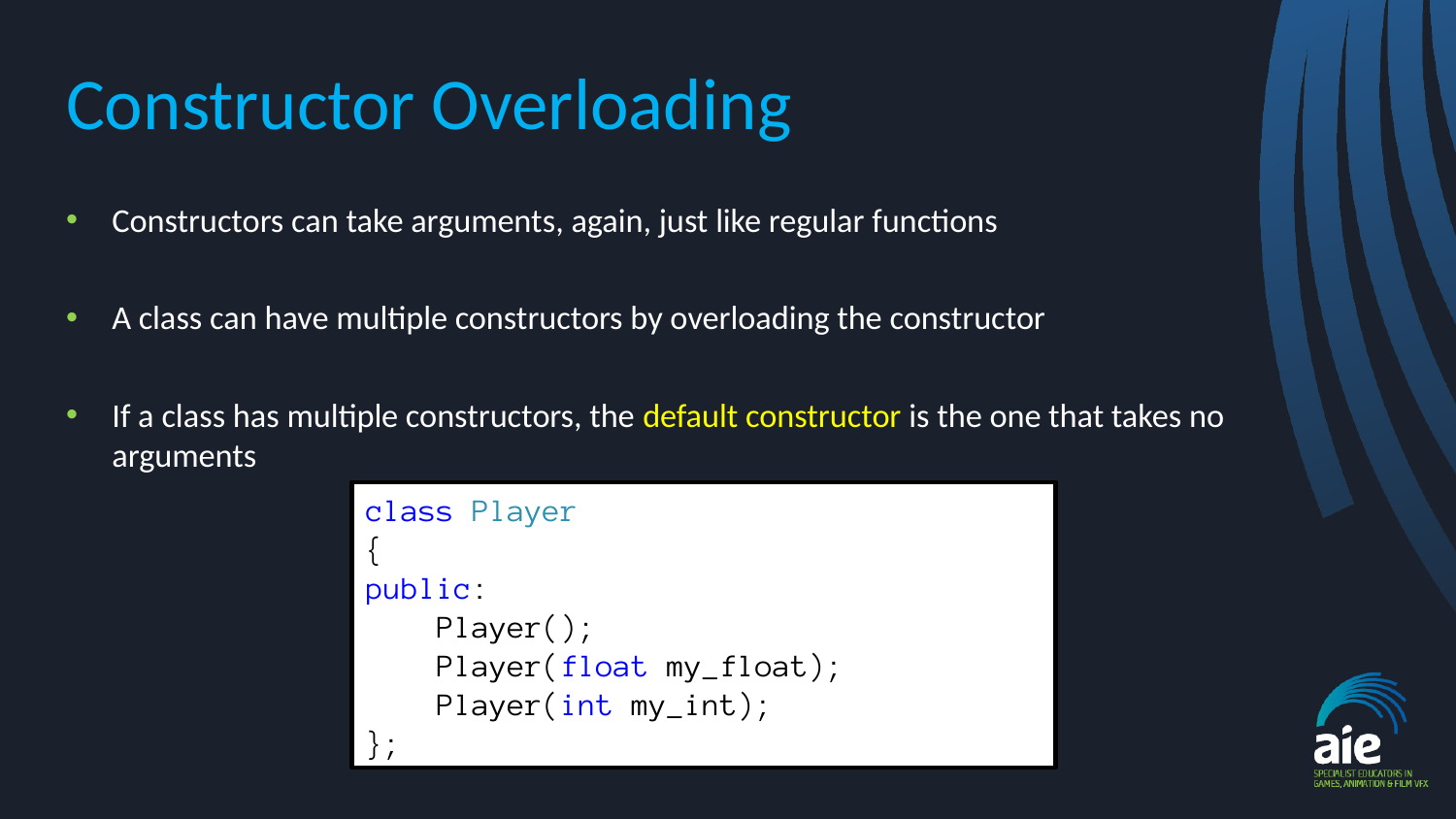

# Constructor Overloading
Constructors can take arguments, again, just like regular functions

A class can have multiple constructors by overloading the constructor

If a class has multiple constructors, the default constructor is the one that takes no arguments

class Player
{
public:
    Player();
    Player(float my_float);
    Player(int my_int);
};